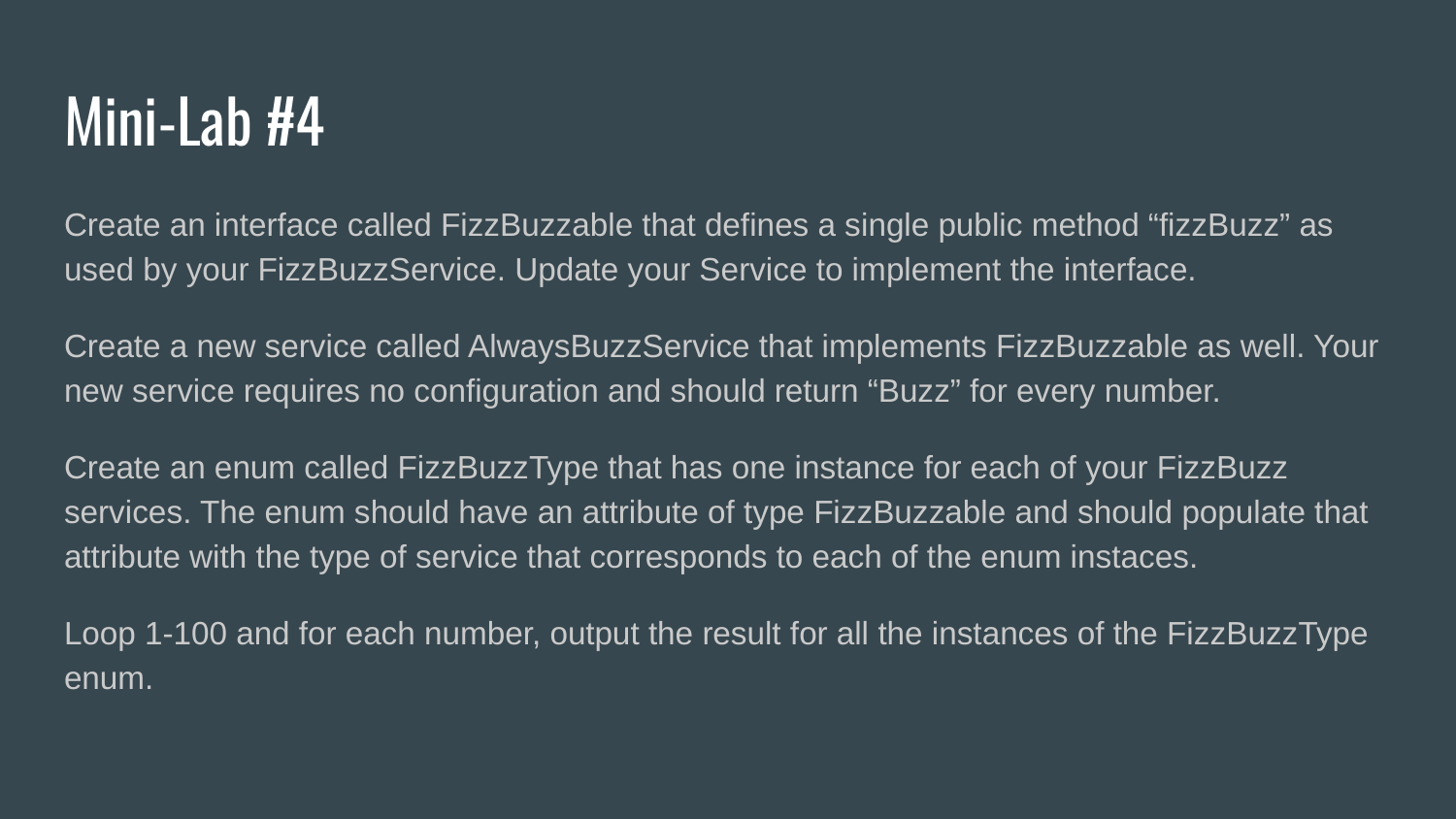

# Mini-Lab #4
Create an interface called FizzBuzzable that defines a single public method “fizzBuzz” as used by your FizzBuzzService. Update your Service to implement the interface.
Create a new service called AlwaysBuzzService that implements FizzBuzzable as well. Your new service requires no configuration and should return “Buzz” for every number.
Create an enum called FizzBuzzType that has one instance for each of your FizzBuzz services. The enum should have an attribute of type FizzBuzzable and should populate that attribute with the type of service that corresponds to each of the enum instaces.
Loop 1-100 and for each number, output the result for all the instances of the FizzBuzzType enum.